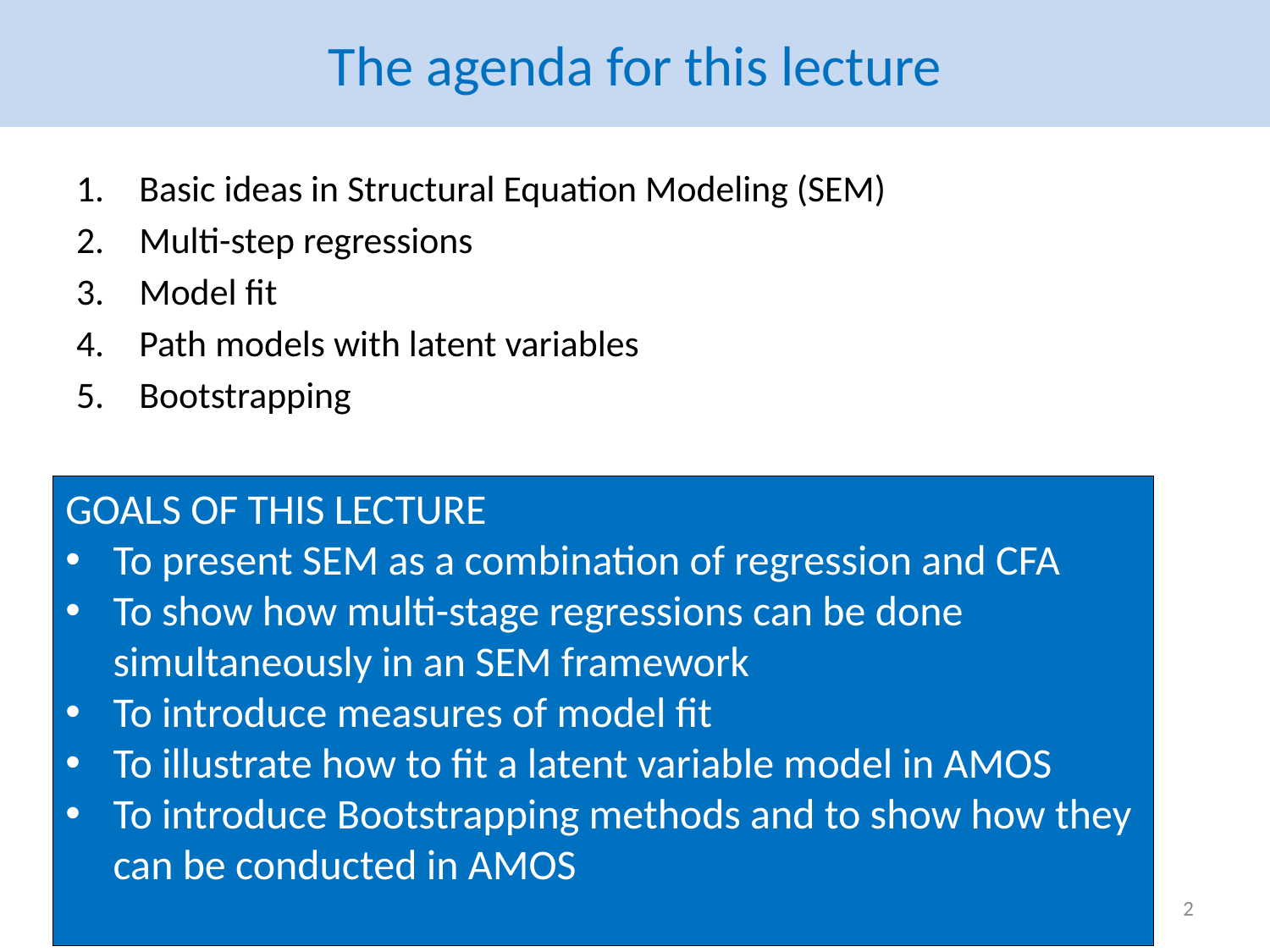

# The agenda for this lecture
Basic ideas in Structural Equation Modeling (SEM)
Multi-step regressions
Model fit
Path models with latent variables
Bootstrapping

GOALS OF THIS LECTURE
To present SEM as a combination of regression and CFA
To show how multi-stage regressions can be done simultaneously in an SEM framework
To introduce measures of model fit
To illustrate how to fit a latent variable model in AMOS
To introduce Bootstrapping methods and to show how they can be conducted in AMOS

2